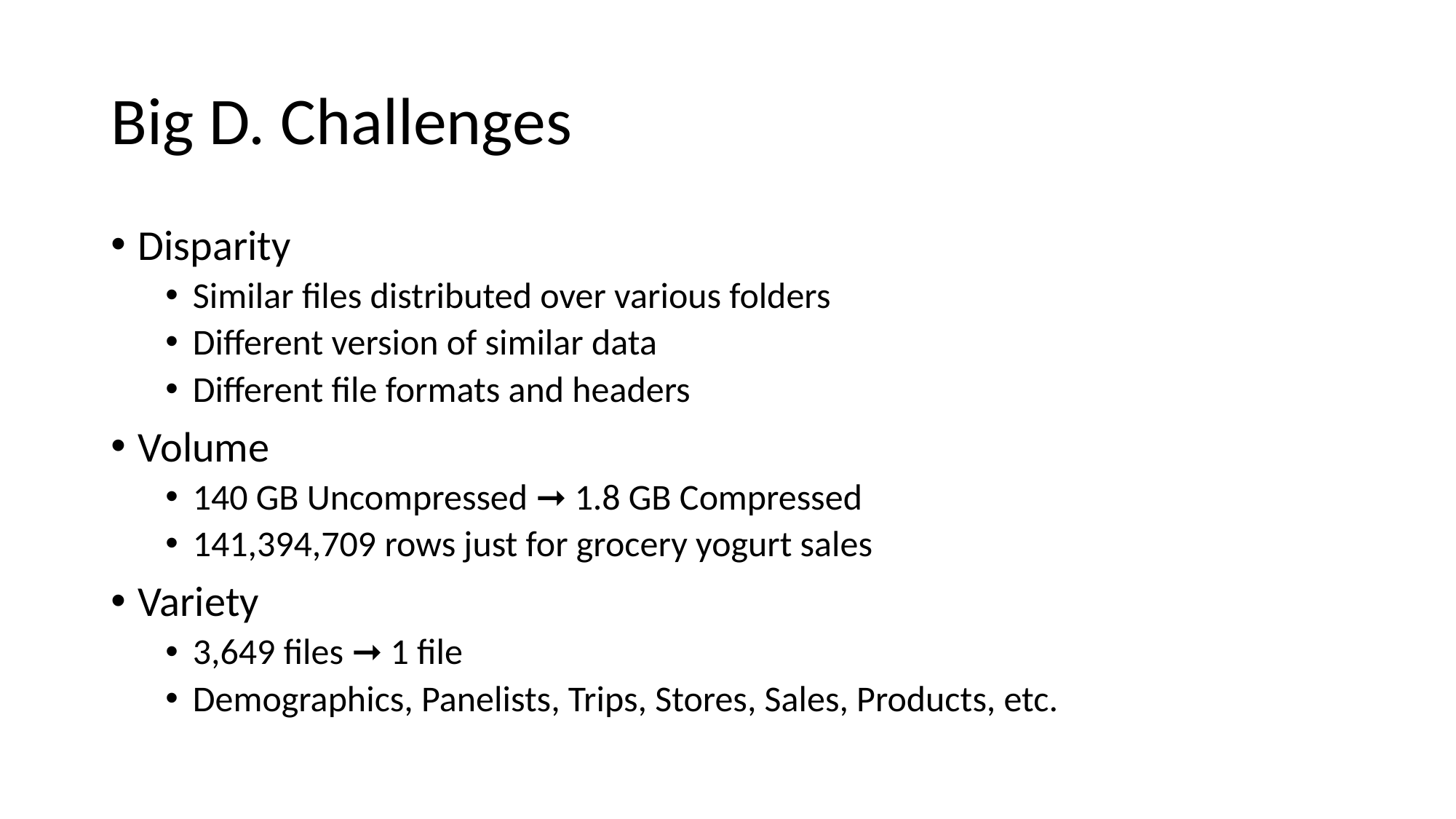

# Big D. Challenges
Disparity
Similar files distributed over various folders
Different version of similar data
Different file formats and headers
Volume
140 GB Uncompressed ➞ 1.8 GB Compressed
141,394,709 rows just for grocery yogurt sales
Variety
3,649 files ➞ 1 file
Demographics, Panelists, Trips, Stores, Sales, Products, etc.